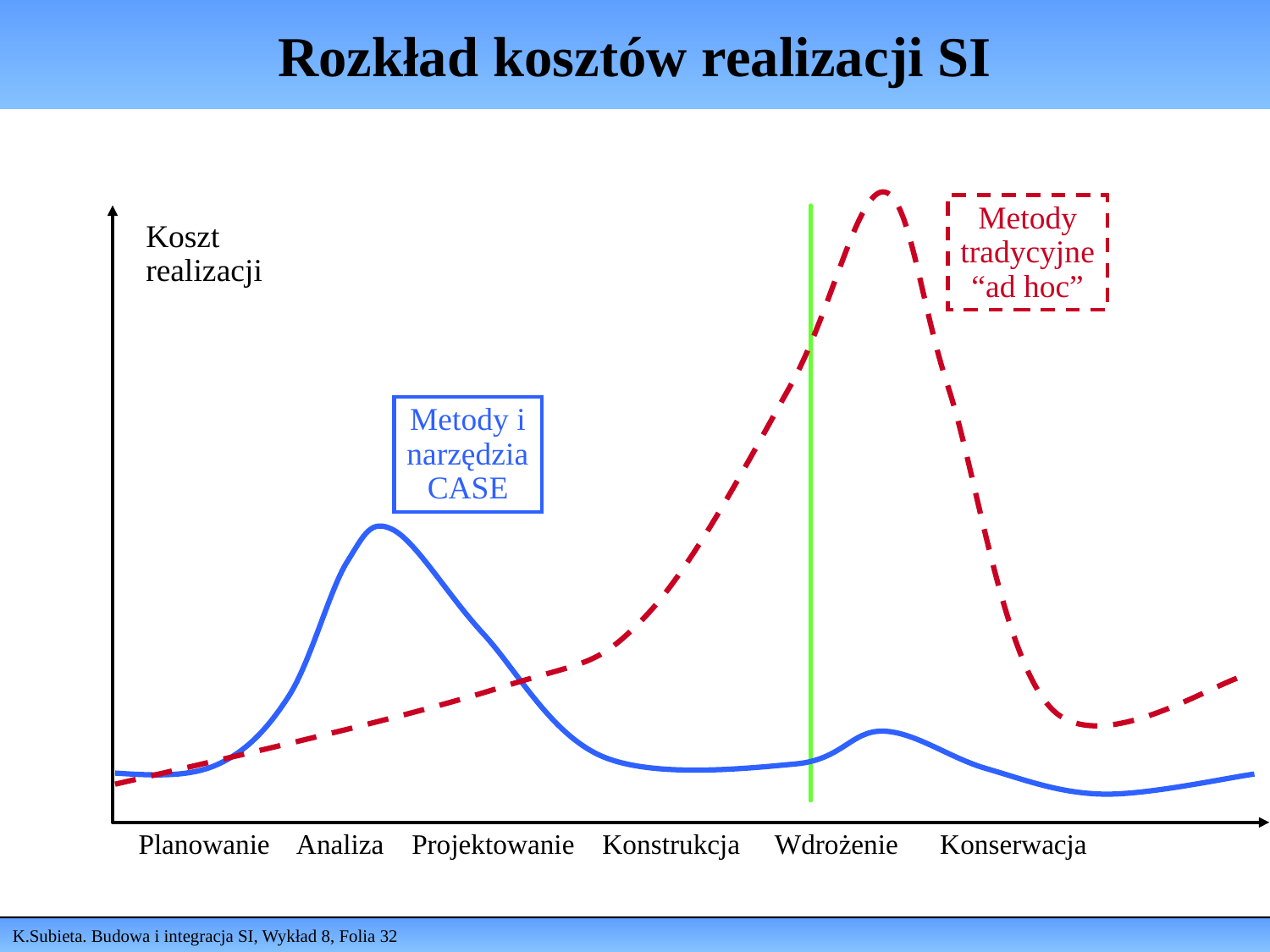

# Rozkład kosztów realizacji SI

Metody
tradycyjne
“ad hoc”

Koszt
realizacji
Metody i
narzędzia
CASE

Planowanie    Analiza    Projektowanie    Konstrukcja     Wdrożenie      Konserwacja